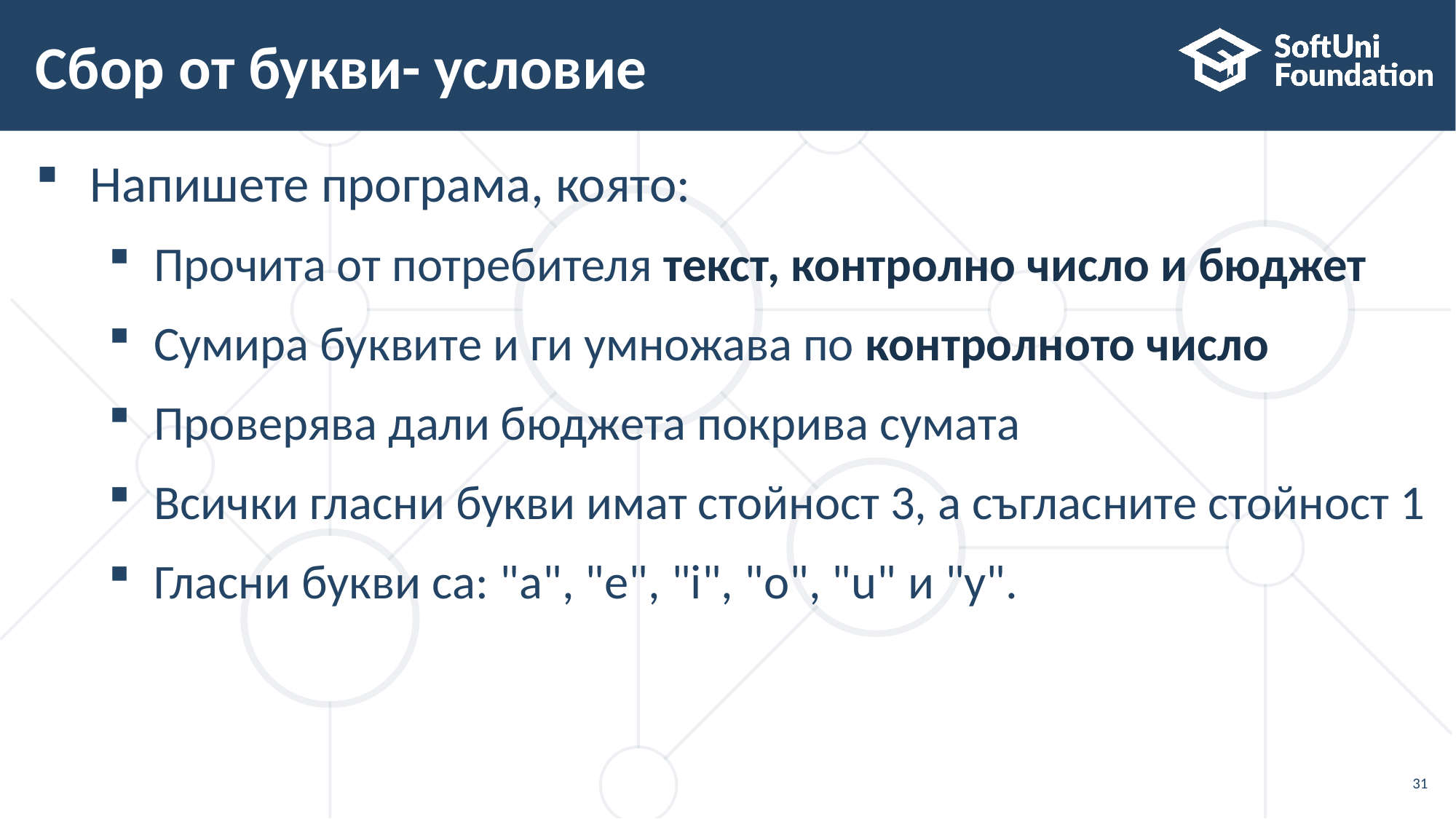

# Сбор от букви- условие
Напишете програма, която:
Прочита от потребителя текст, контролно число и бюджет
Сумира буквите и ги умножава по контролното число
Проверява дали бюджета покрива сумата
Всички гласни букви имат стойност 3, а съгласните стойност 1
Гласни букви са: "a", "e", "i", "o", "u" и "y".

31